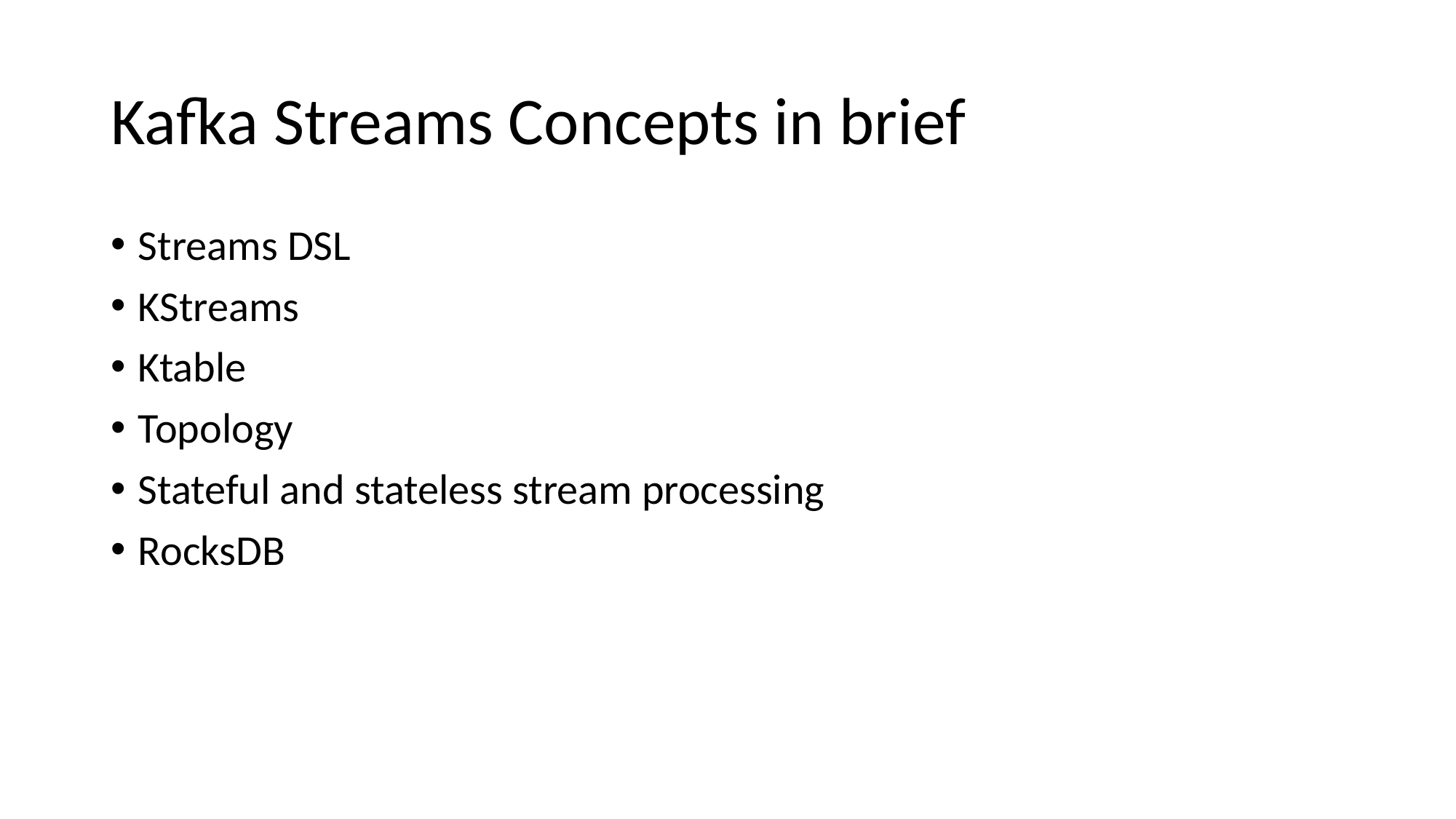

# Kafka Streams Concepts in brief
Streams DSL
KStreams
Ktable
Topology
Stateful and stateless stream processing
RocksDB